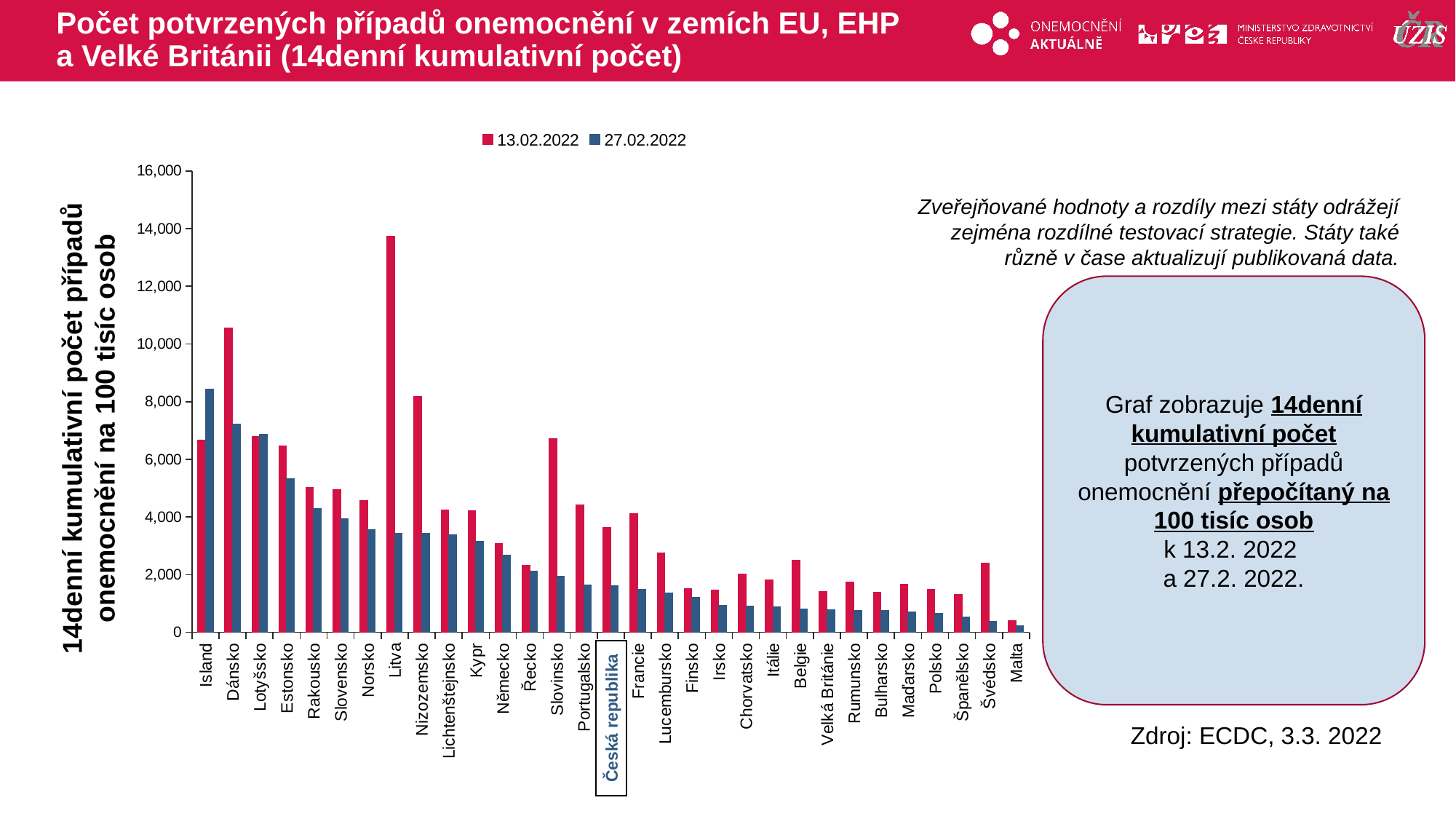

# Počet potvrzených případů onemocnění v zemích EU, EHP a Velké Británii (14denní kumulativní počet)

### Chart

| Category | 13.02.2022 | 27.02.2022 |
|---|---|---|
| Island | 6664.304898746066 | 8427.666738068952 |
| Dánsko | 10543.345143877572 | 7227.857290430677 |
| Lotyšsko | 6795.3398770754975 | 6860.8122452723865 |
| Estonsko | 6469.492300839142 | 5338.772107246482 |
| Rakousko | 5033.982454232438 | 4291.610531055613 |
| Slovensko | 4956.67451404604 | 3950.8980879547767 |
| Norsko | 4582.642457122204 | 3555.4197608605737 |
| Litva | 13736.458023900446 | 3446.954106703792 |
| Nizozemsko | 8181.364617780122 | 3438.305773029401 |
| Lichtenštejnsko | 4253.232508323225 | 3383.487753890624 |
| Kypr | 4213.715012865919 | 3154.711966711899 |
| Německo | 3094.770694971934 | 2670.7897586571626 |
| Řecko | 2334.0811013414573 | 2130.994214244164 |
| Slovinsko | 6720.245283441984 | 1943.6403463779325 |
| Portugalsko | 4408.576260726469 | 1639.4569920926847 |
| Česká republika | 3637.5371133125036 | 1622.0964043277222 |
| Francie | 4121.828723781873 | 1497.850214859679 |
| Lucembursko | 2761.823838698755 | 1363.3430654136348 |
| Finsko | 1515.7026995134374 | 1221.4377086315076 |
| Irsko | 1469.2694442877746 | 927.9596490238577 |
| Chorvatsko | 2025.373537054309 | 903.881434096445 |
| Itálie | 1814.3963812572886 | 894.068907200974 |
| Belgie | 2491.8680418383606 | 810.5054137838861 |
| Velká Británie | 1429.553274299127 | 791.4679463871387 |
| Rumunsko | 1747.1303758663607 | 772.1519524350092 |
| Bulharsko | 1382.050618846456 | 755.3928788134674 |
| Maďarsko | 1675.3320478393732 | 721.3451297432445 |
| Polsko | 1483.9163080127903 | 664.2053938472957 |
| Španělsko | 1307.3776149358664 | 546.3505565105701 |
| Švédsko | 2402.700184912471 | 385.6272746717554 |
| Malta | 398.7842134311767 | 225.8222495160952 |
Zveřejňované hodnoty a rozdíly mezi státy odrážejí zejména rozdílné testovací strategie. Státy také různě v čase aktualizují publikovaná data.
Graf zobrazuje 14denní kumulativní počet potvrzených případů onemocnění přepočítaný na 100 tisíc osob
k 13.2. 2022
a 27.2. 2022.
14denní kumulativní počet případů onemocnění na 100 tisíc osob
Česká republika
Zdroj: ECDC, 3.3. 2022